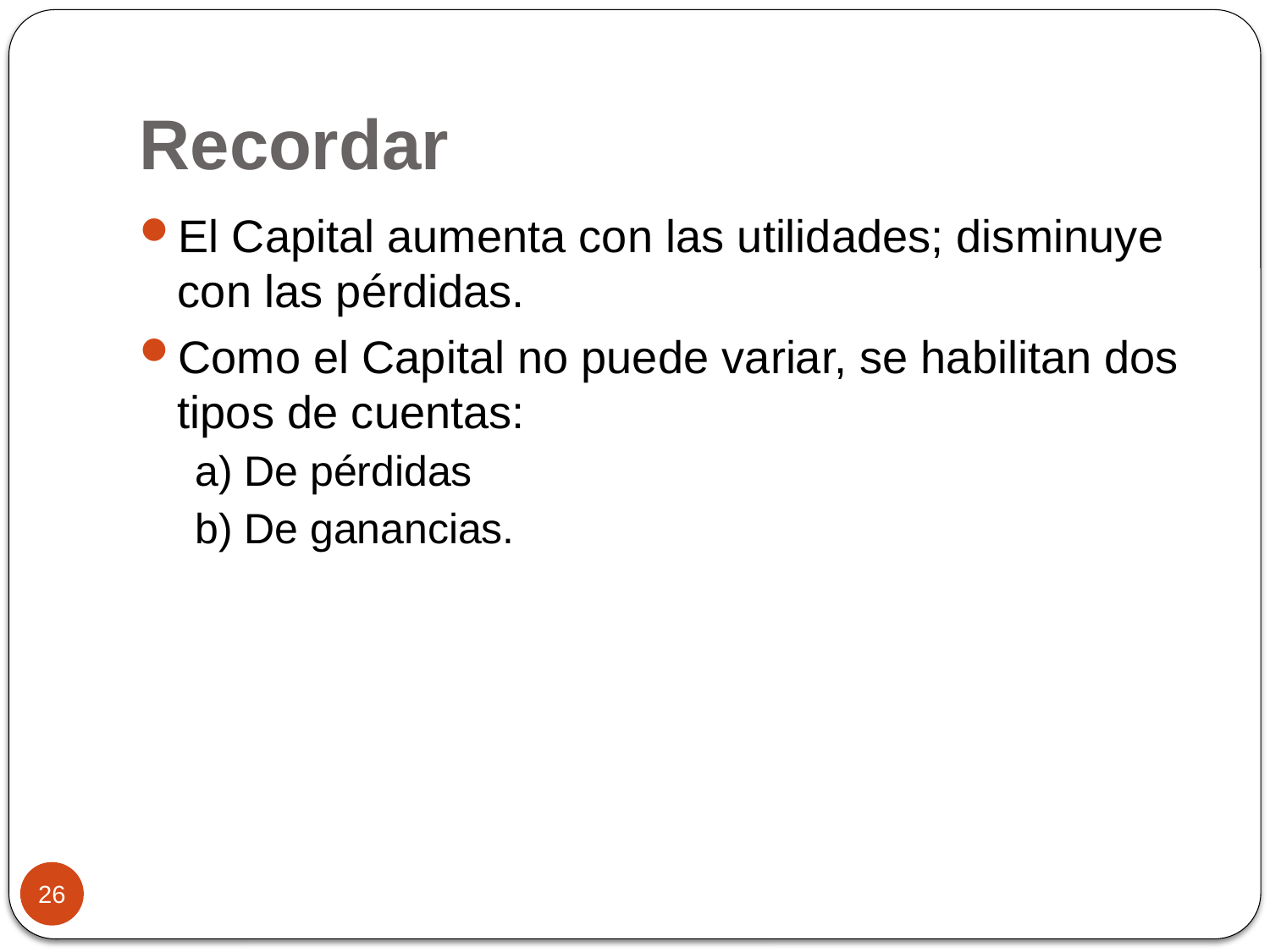

# Recordar
El Capital aumenta con las utilidades; disminuye con las pérdidas.
Como el Capital no puede variar, se habilitan dos tipos de cuentas:
a) De pérdidas
b) De ganancias.
26